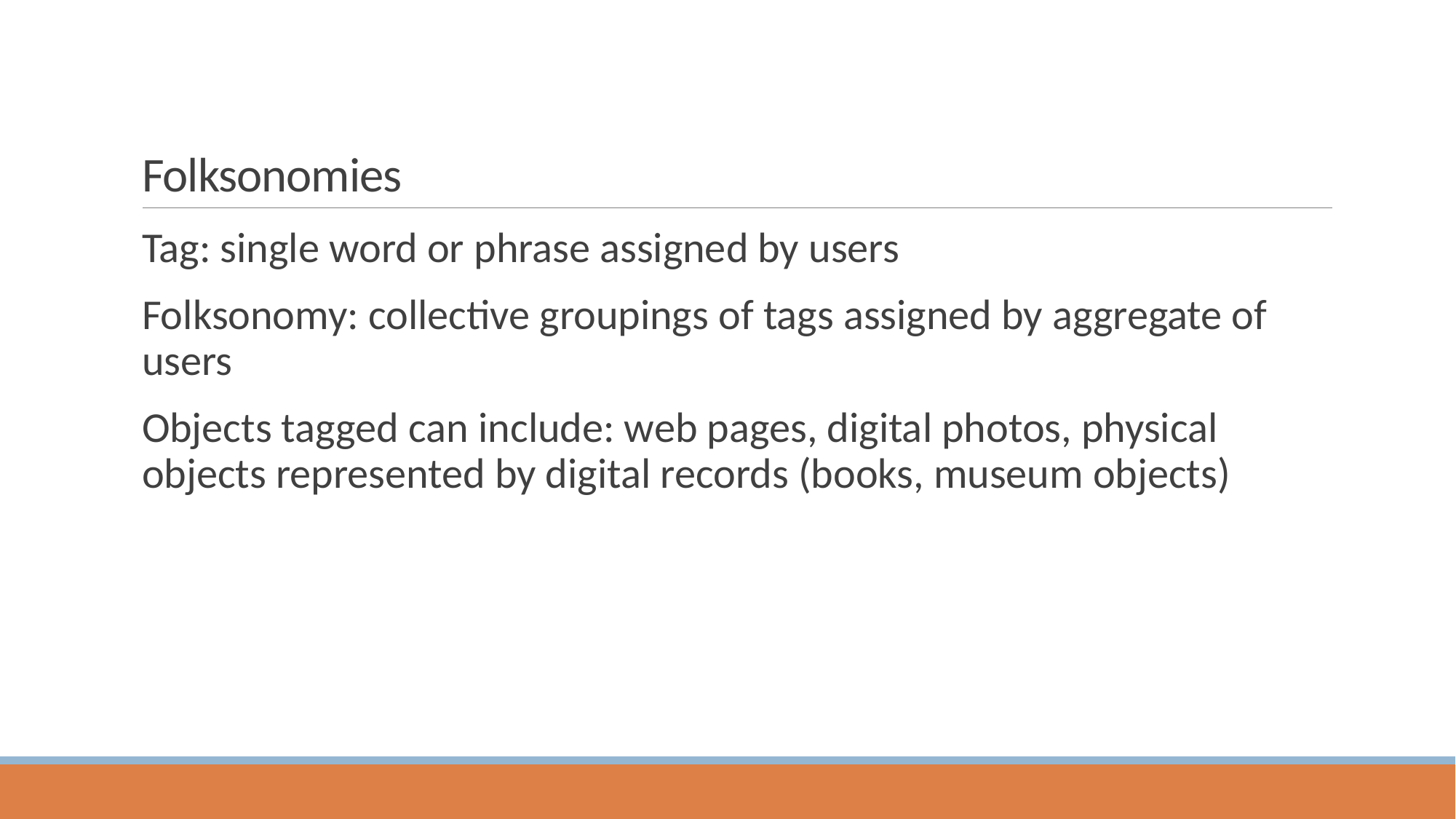

# Folksonomies
Tag: single word or phrase assigned by users
Folksonomy: collective groupings of tags assigned by aggregate of users
Objects tagged can include: web pages, digital photos, physical objects represented by digital records (books, museum objects)